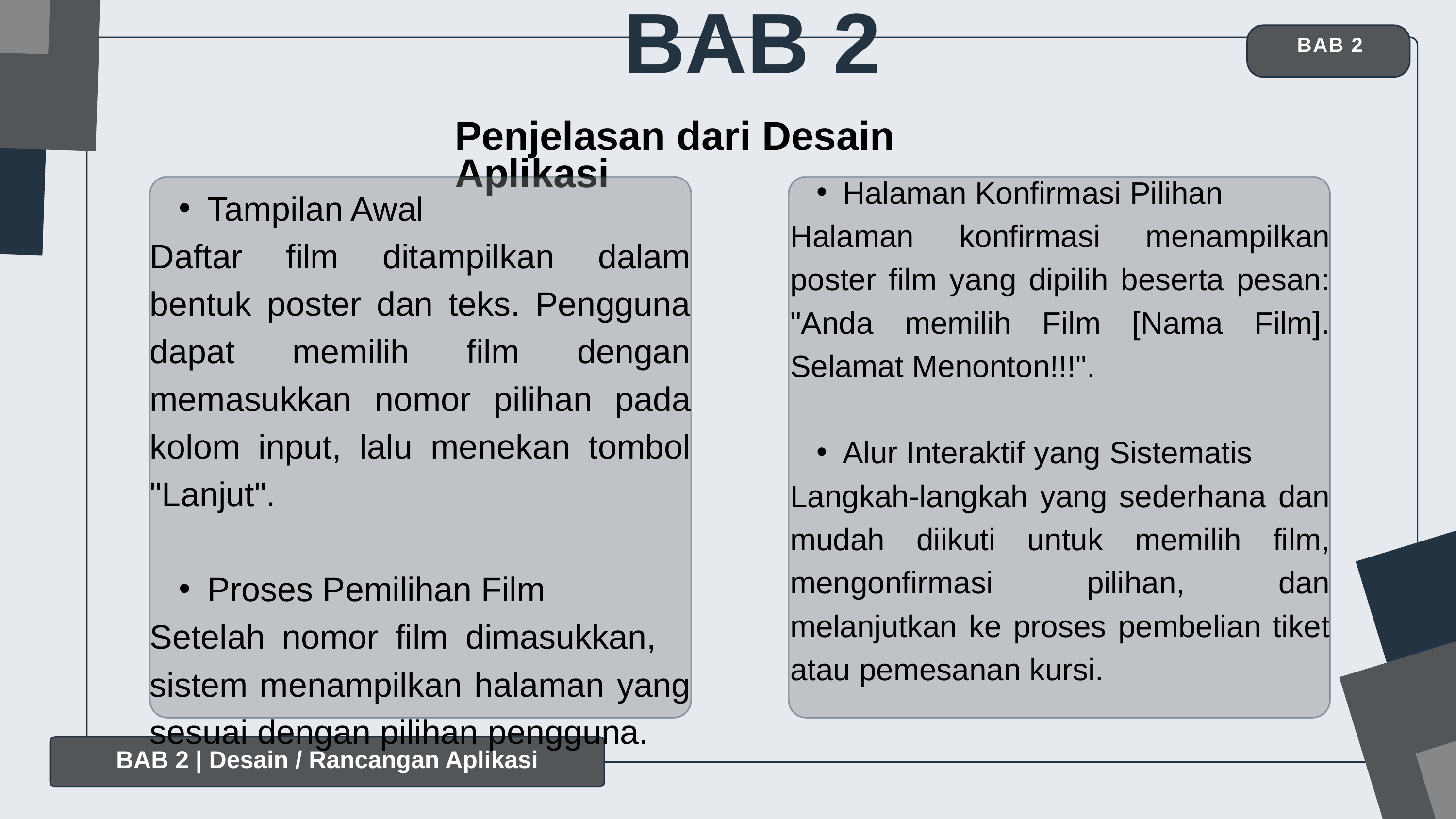

BAB 2

BAB 2

Penjelasan dari Desain Aplikasi
Halaman Konfirmasi Pilihan
Halaman konfirmasi menampilkan poster film yang dipilih beserta pesan: "Anda memilih Film [Nama Film]. Selamat Menonton!!!".

Alur Interaktif yang Sistematis
Langkah-langkah yang sederhana dan mudah diikuti untuk memilih film, mengonfirmasi pilihan, dan melanjutkan ke proses pembelian tiket atau pemesanan kursi.

Tampilan Awal
Daftar film ditampilkan dalam bentuk poster dan teks. Pengguna dapat memilih film dengan memasukkan nomor pilihan pada kolom input, lalu menekan tombol "Lanjut".

Proses Pemilihan Film
Setelah nomor film dimasukkan,   sistem menampilkan halaman yang sesuai dengan pilihan pengguna.

BAB 2 | Desain / Rancangan Aplikasi